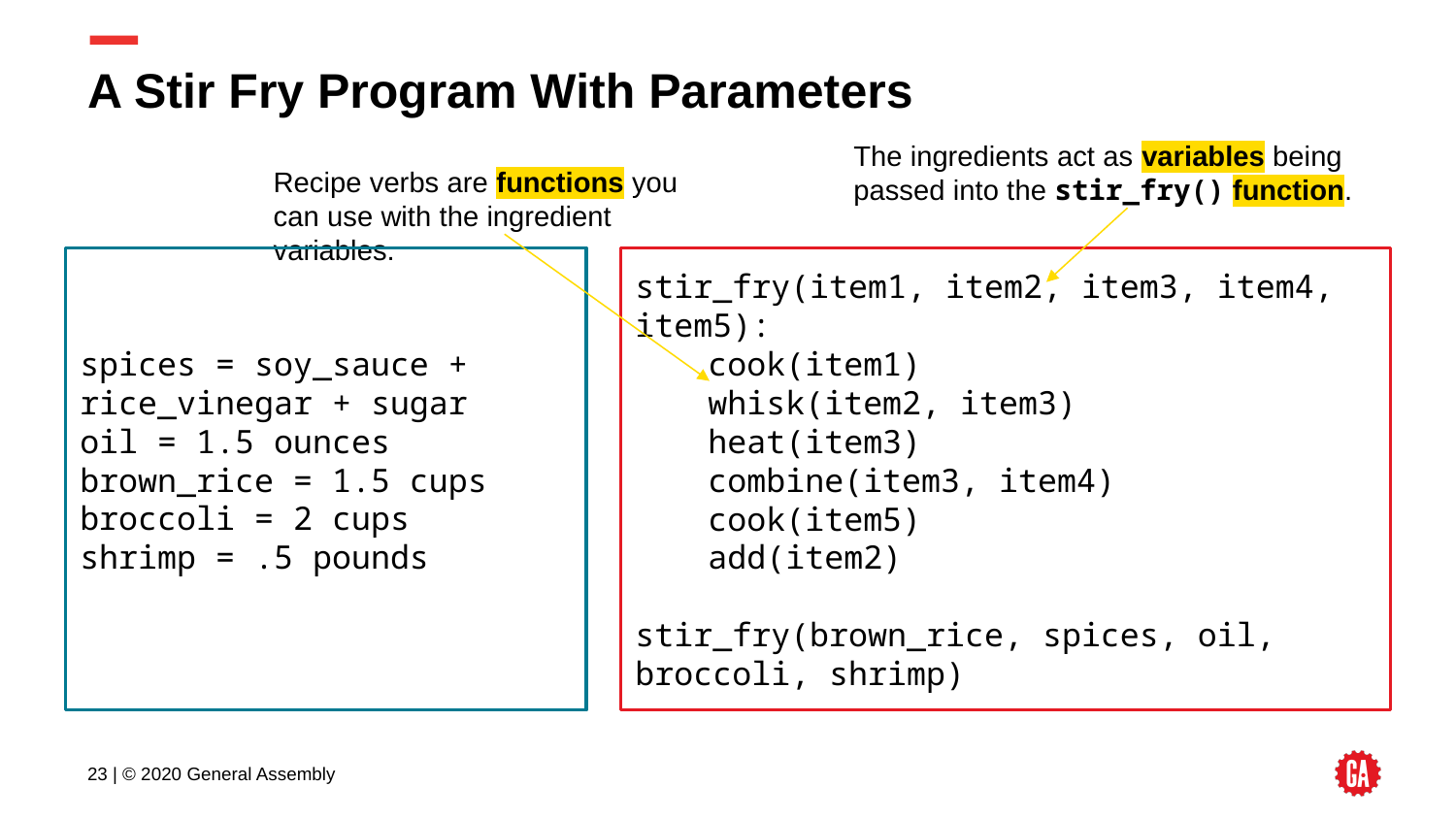

# A Stir Fry Program With Parameters
The ingredients act as variables being passed into the stir_fry() function.
Recipe verbs are functions you
can use with the ingredient variables.
spices = soy_sauce + rice_vinegar + sugar
oil = 1.5 ounces
brown_rice = 1.5 cups
broccoli = 2 cups
shrimp = .5 pounds

stir_fry(item1, item2, item3, item4, item5):
cook(item1)
whisk(item2, item3)
heat(item3)
combine(item3, item4)
cook(item5)
add(item2)

stir_fry(brown_rice, spices, oil, broccoli, shrimp)
23 | © 2020 General Assembly